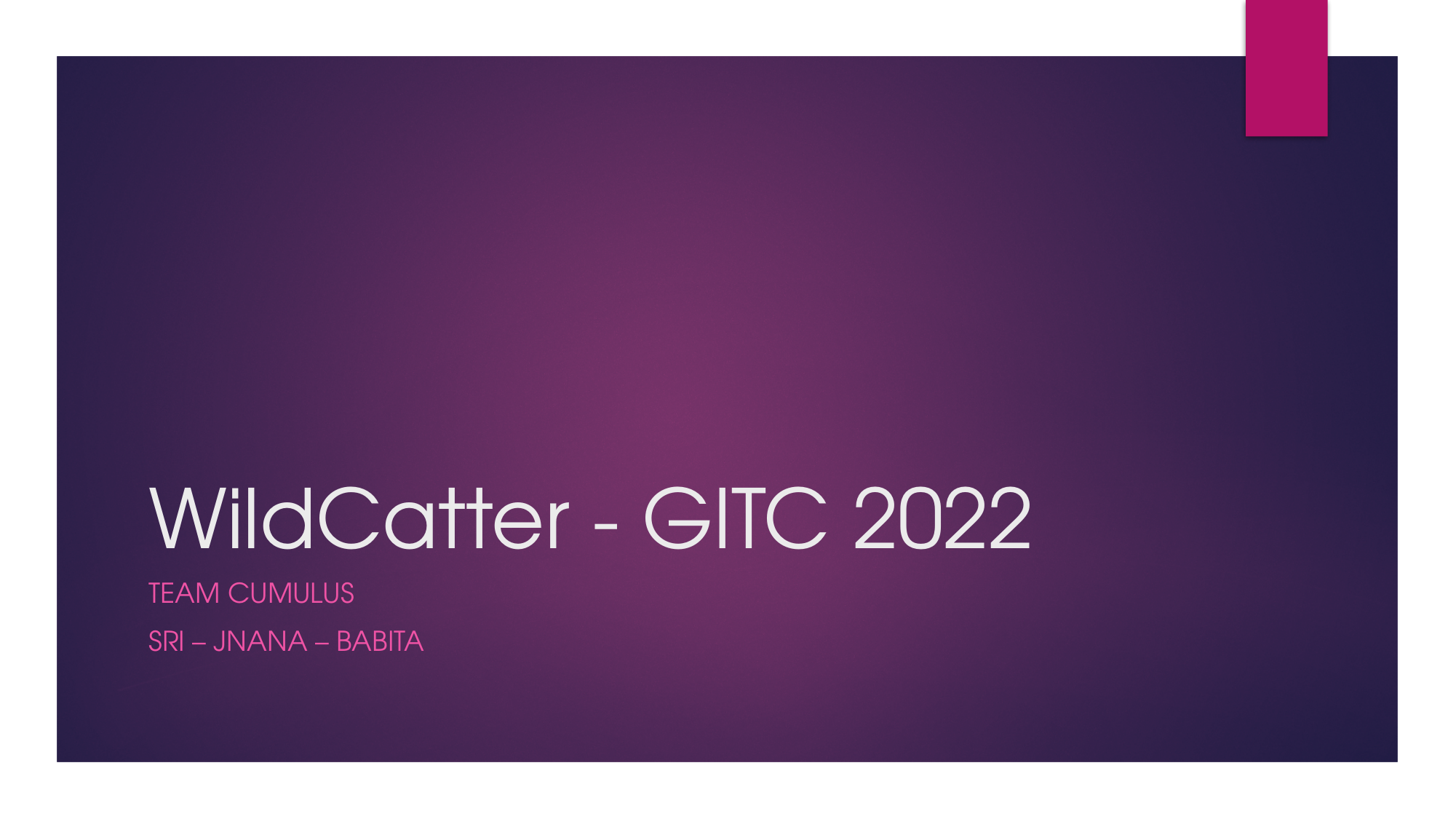

# WildCatter - GITC 2022
Team Cumulus
Sri – Jnana – Babita